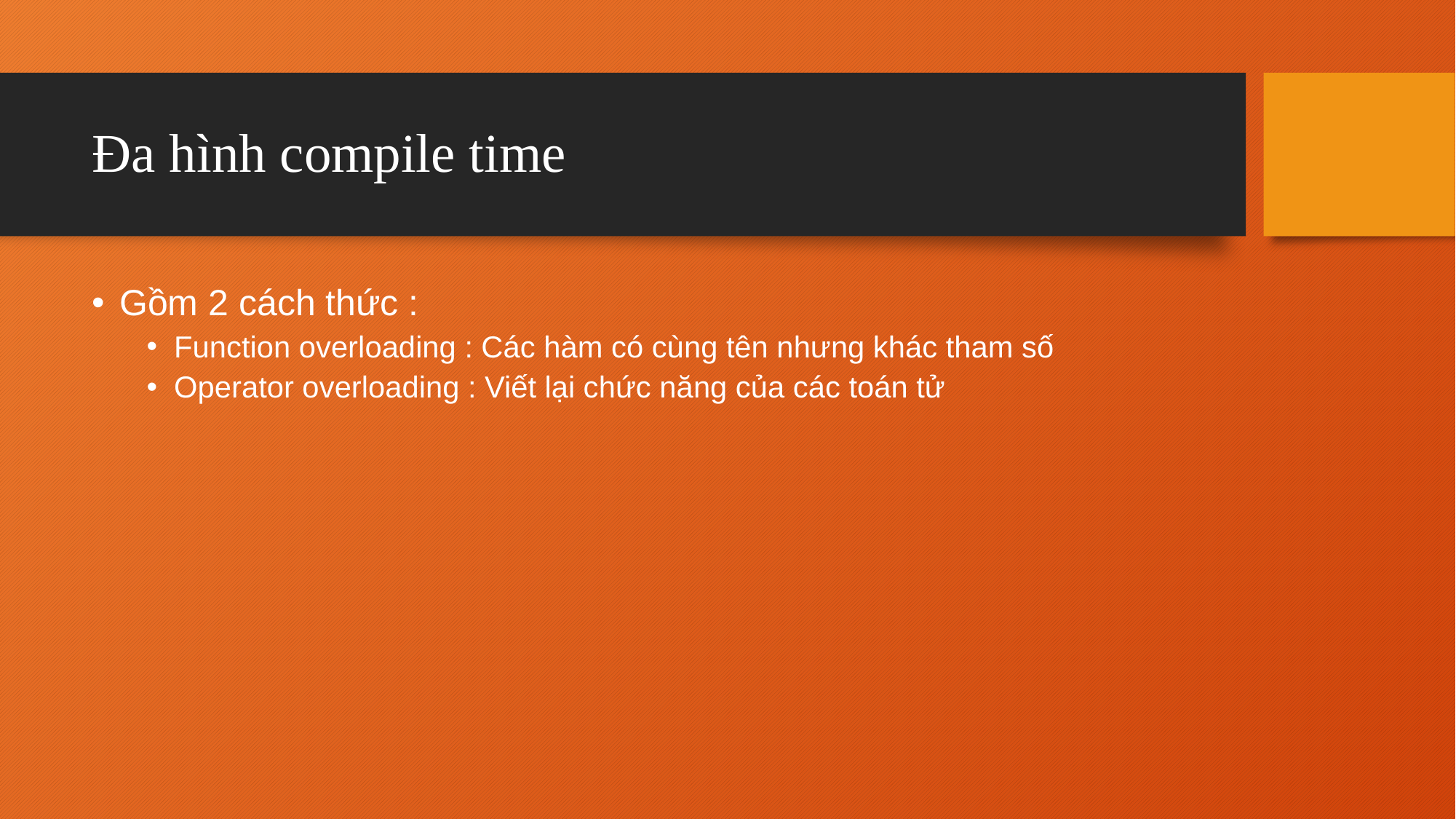

# Đa hình compile time
Gồm 2 cách thức :
Function overloading : Các hàm có cùng tên nhưng khác tham số
Operator overloading : Viết lại chức năng của các toán tử